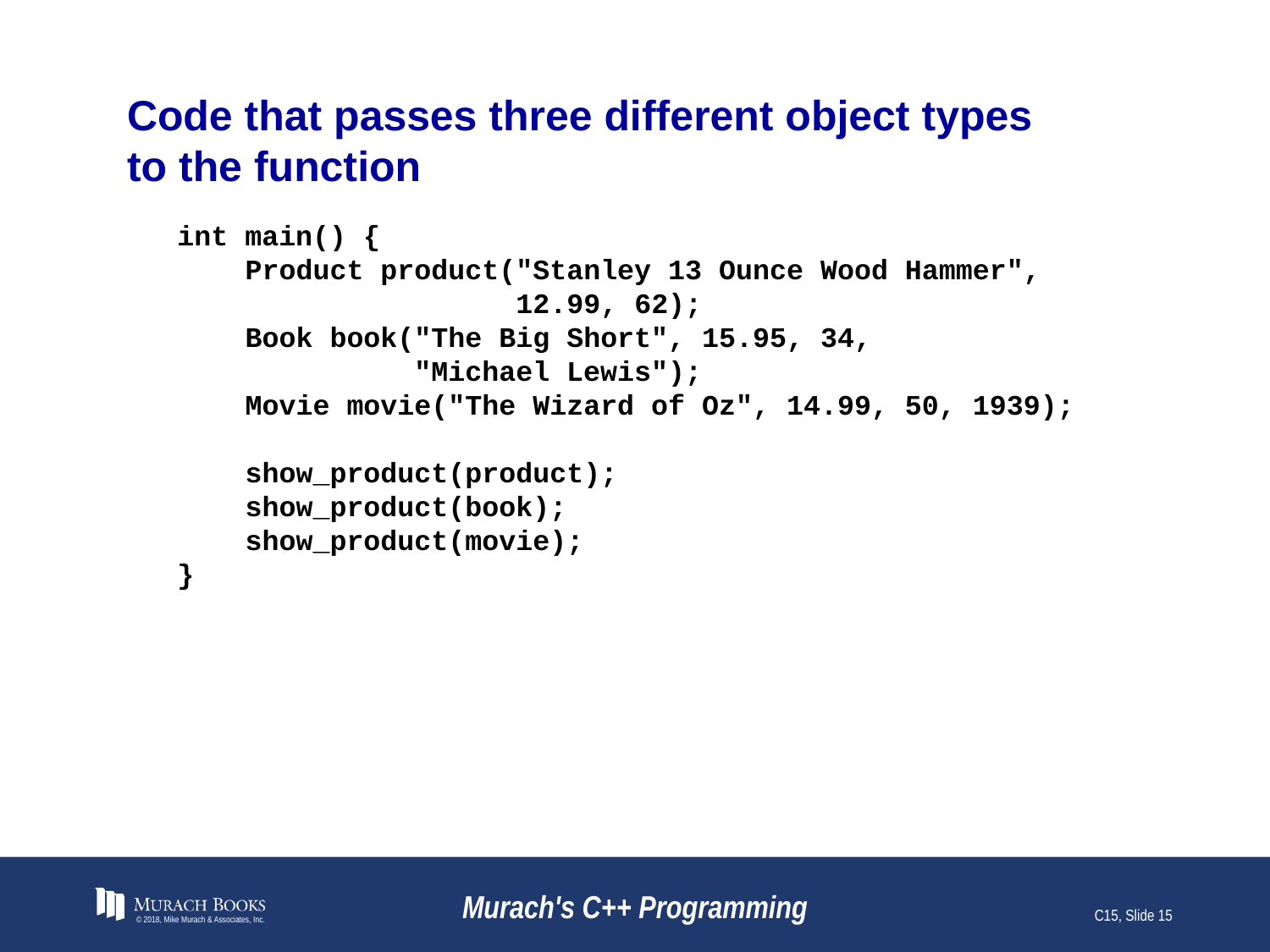

# Code that passes three different object types to the function
int main() {
    Product product("Stanley 13 Ounce Wood Hammer",
                    12.99, 62);
    Book book("The Big Short", 15.95, 34,
              "Michael Lewis");
    Movie movie("The Wizard of Oz", 14.99, 50, 1939);

    show_product(product);
    show_product(book);
    show_product(movie);
}

© 2018, Mike Murach & Associates, Inc.
Murach's C++ Programming

C15, Slide 15